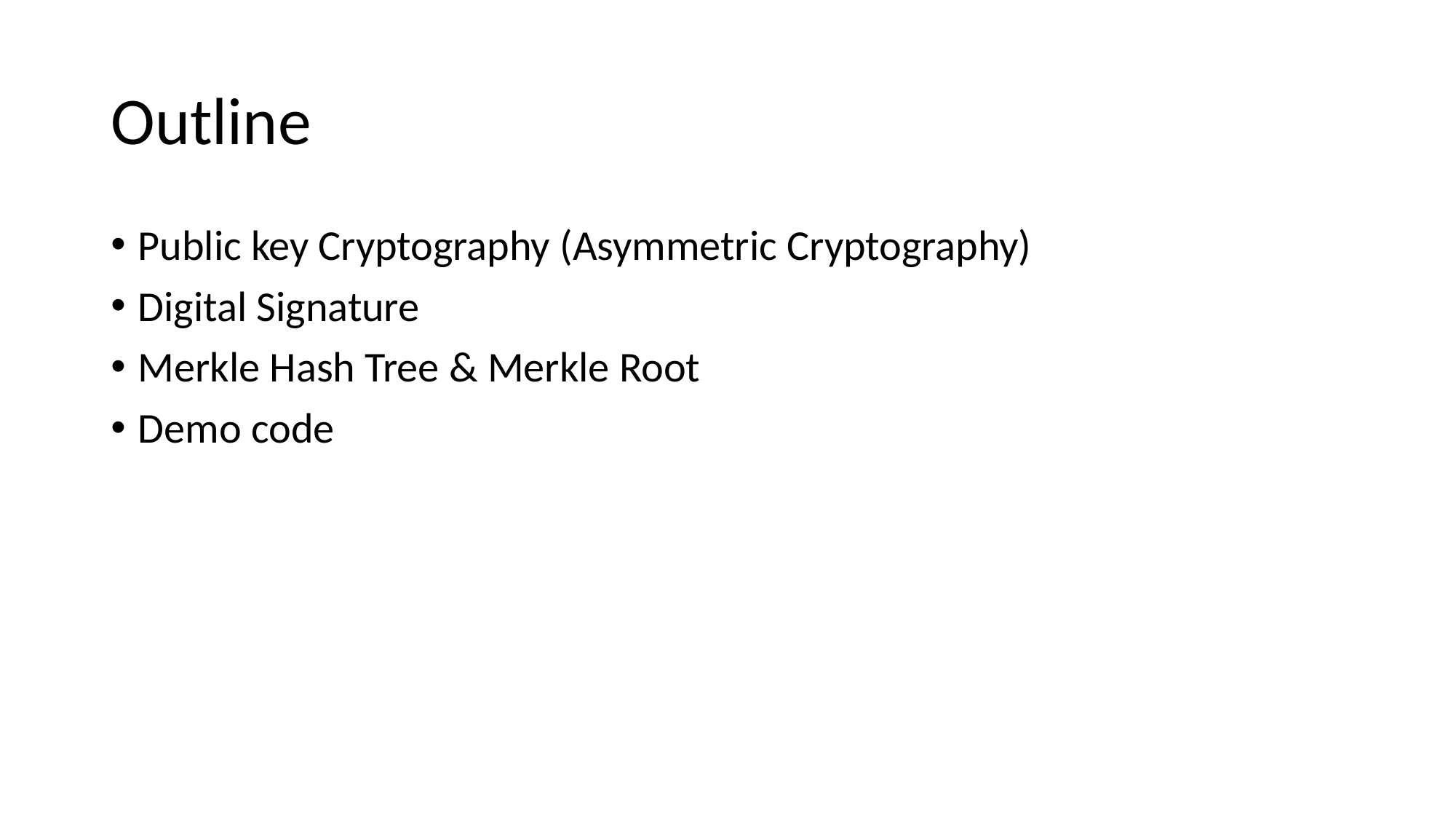

# Outline
Public key Cryptography (Asymmetric Cryptography)
Digital Signature
Merkle Hash Tree & Merkle Root
Demo code